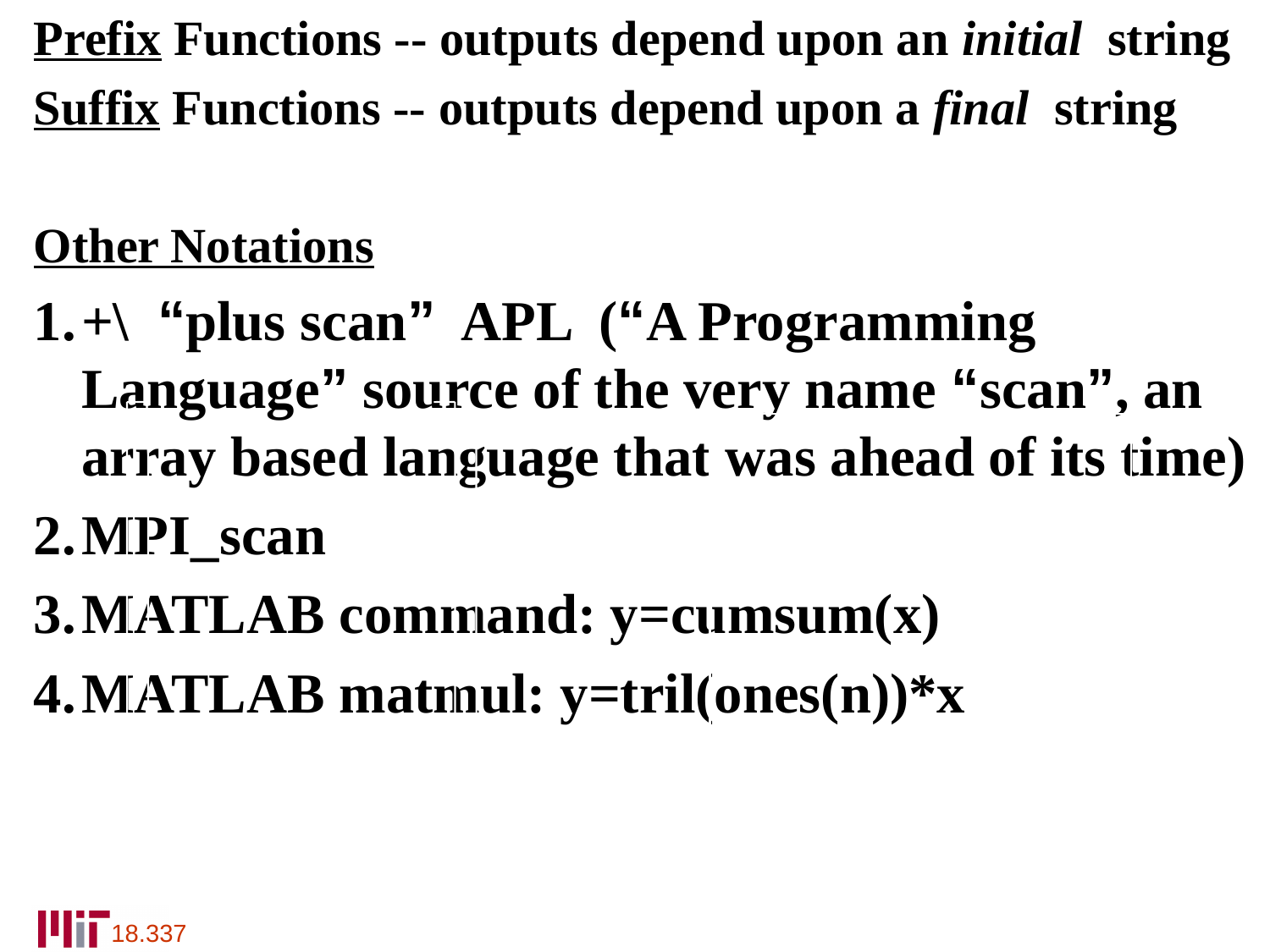

Prefix Functions -- outputs depend upon an initial  string
Suffix Functions -- outputs depend upon a final  string

Other Notations
+\  “plus scan”  APL  (“A Programming Language” source of the very name “scan”, an array based language that was ahead of its time)
MPI_scan
MATLAB command: y=cumsum(x)
MATLAB matmul: y=tril(ones(n))*x